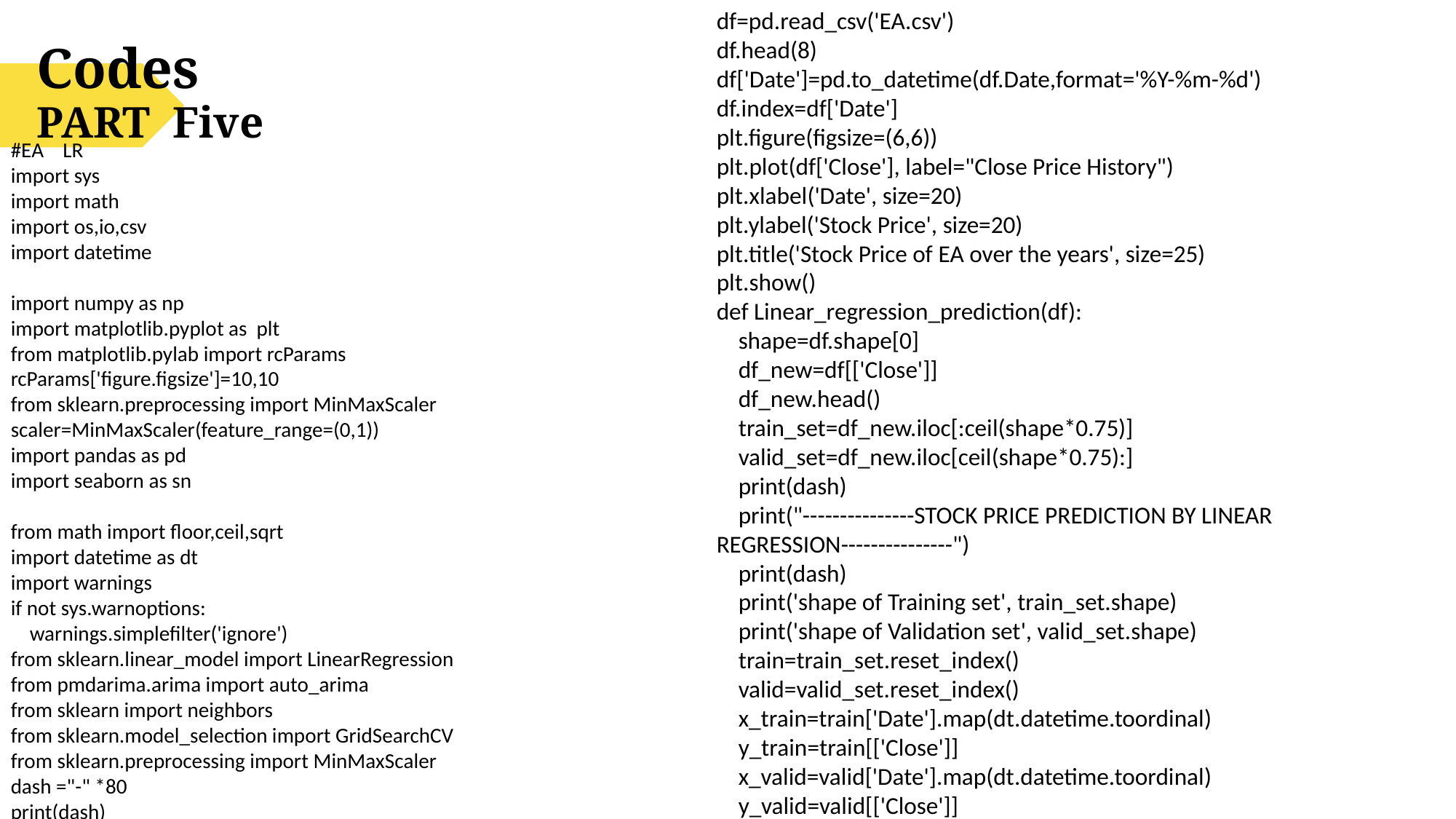

df=pd.read_csv('EA.csv')
df.head(8)
df['Date']=pd.to_datetime(df.Date,format='%Y-%m-%d')
df.index=df['Date']
plt.figure(figsize=(6,6))
plt.plot(df['Close'], label="Close Price History")
plt.xlabel('Date', size=20)
plt.ylabel('Stock Price', size=20)
plt.title('Stock Price of EA over the years', size=25)
plt.show()
def Linear_regression_prediction(df):
    shape=df.shape[0]
    df_new=df[['Close']]
    df_new.head()
    train_set=df_new.iloc[:ceil(shape*0.75)]
    valid_set=df_new.iloc[ceil(shape*0.75):]
    print(dash)
    print("---------------STOCK PRICE PREDICTION BY LINEAR REGRESSION---------------")
    print(dash)
    print('shape of Training set', train_set.shape)
    print('shape of Validation set', valid_set.shape)
    train=train_set.reset_index()
    valid=valid_set.reset_index()
    x_train=train['Date'].map(dt.datetime.toordinal)
    y_train=train[['Close']]
    x_valid=valid['Date'].map(dt.datetime.toordinal)
    y_valid=valid[['Close']]
Codes
PART  Five

#EA    LR
import sys
import math
import os,io,csv
import datetime

import numpy as np
import matplotlib.pyplot as  plt
from matplotlib.pylab import rcParams
rcParams['figure.figsize']=10,10
from sklearn.preprocessing import MinMaxScaler
scaler=MinMaxScaler(feature_range=(0,1))
import pandas as pd
import seaborn as sn

from math import floor,ceil,sqrt
import datetime as dt
import warnings
if not sys.warnoptions:
    warnings.simplefilter('ignore')
from sklearn.linear_model import LinearRegression
from pmdarima.arima import auto_arima
from sklearn import neighbors
from sklearn.model_selection import GridSearchCV
from sklearn.preprocessing import MinMaxScaler
dash ="-" *80
print(dash)